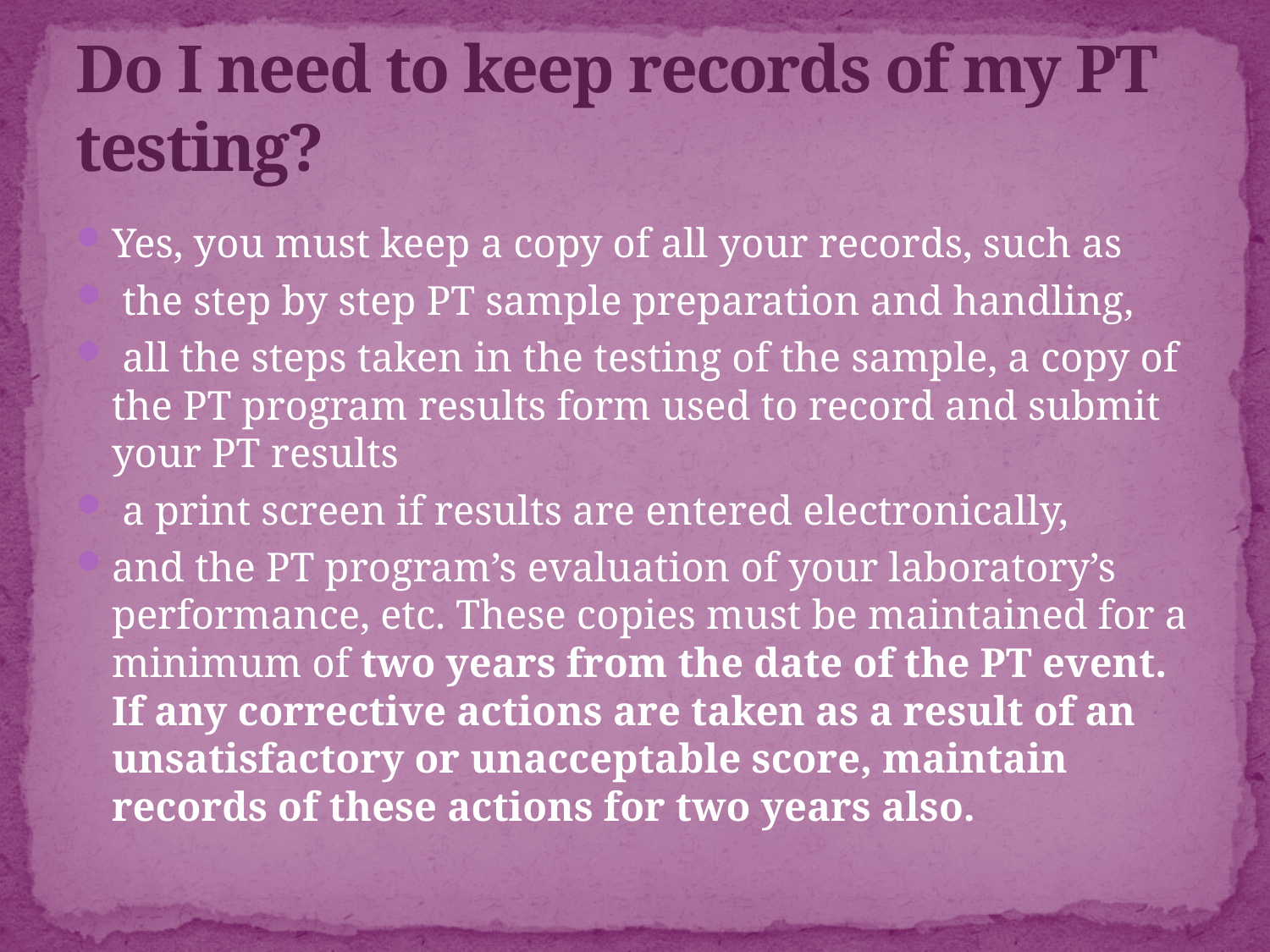

# Do I need to keep records of my PT testing?
Yes, you must keep a copy of all your records, such as
 the step by step PT sample preparation and handling,
 all the steps taken in the testing of the sample, a copy of the PT program results form used to record and submit your PT results
 a print screen if results are entered electronically,
and the PT program’s evaluation of your laboratory’s performance, etc. These copies must be maintained for a minimum of two years from the date of the PT event. If any corrective actions are taken as a result of an unsatisfactory or unacceptable score, maintain records of these actions for two years also.